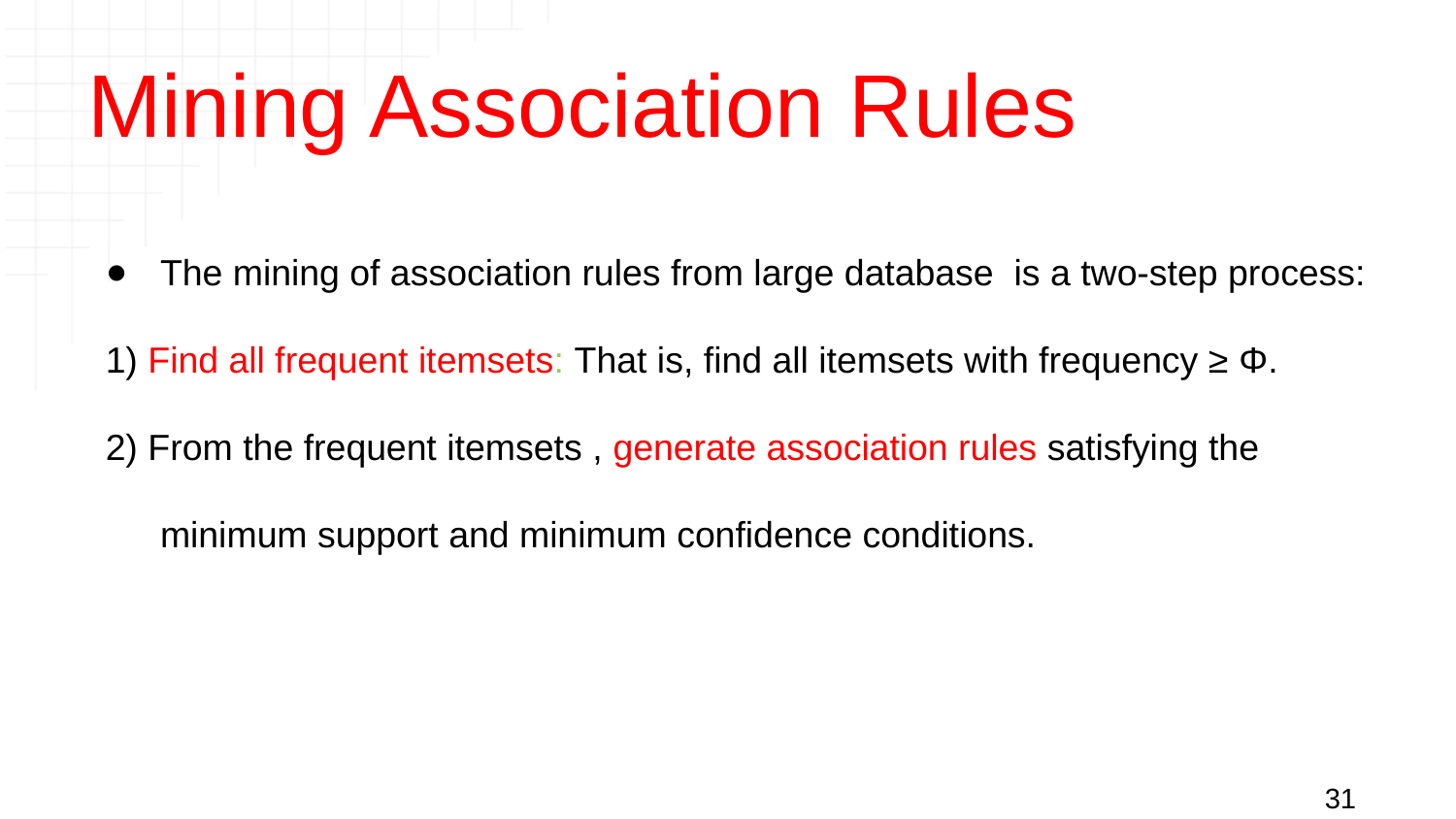

# Mining Association Rules
The mining of association rules from large database  is a two-step process:
1) Find all frequent itemsets: That is, find all itemsets with frequency ≥ Φ.
2) From the frequent itemsets , generate association rules satisfying the minimum support and minimum confidence conditions.
31